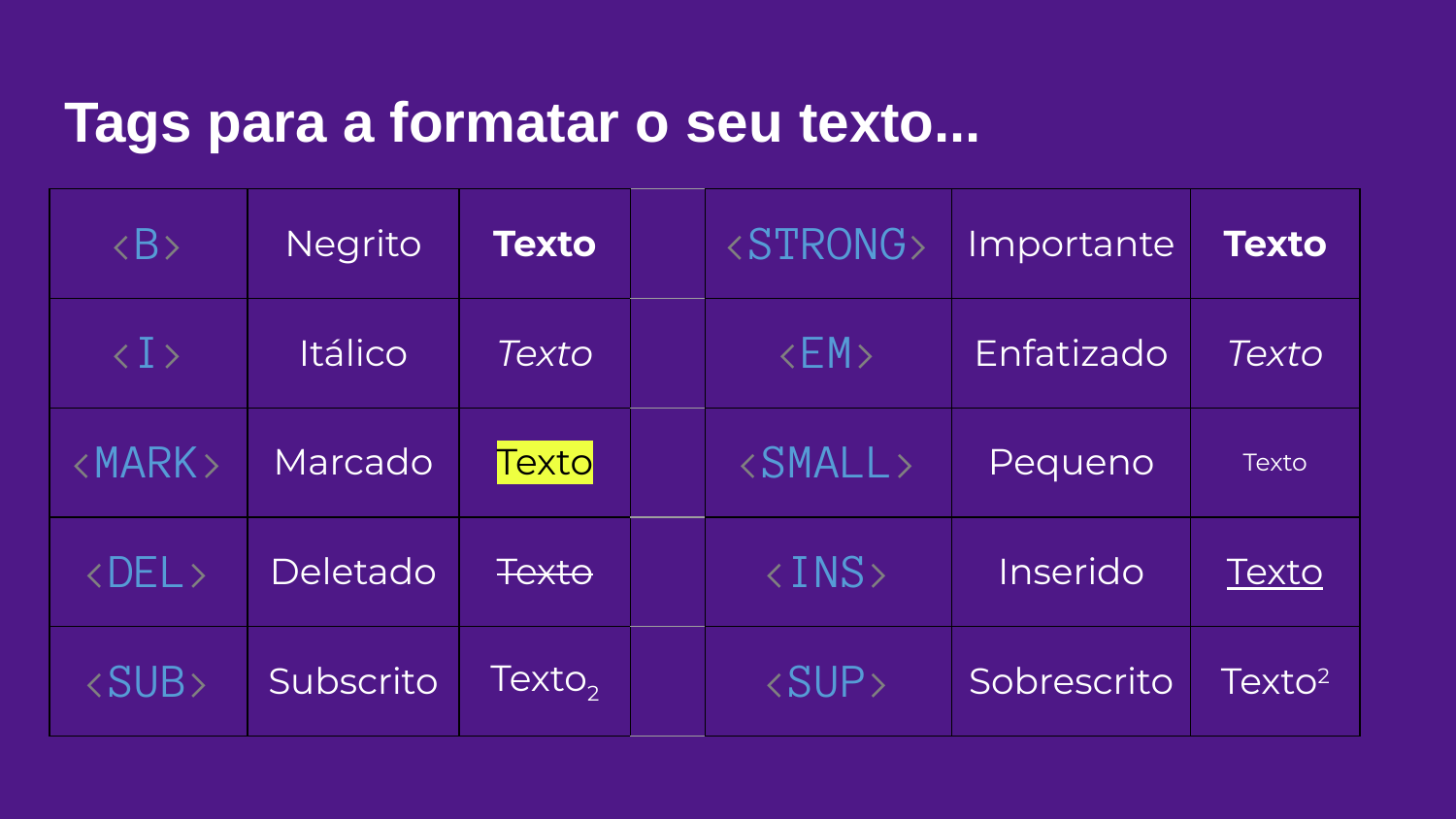

# Tags para a formatar o seu texto...
| <B> | Negrito | Texto |  | <STRONG> | Importante | Texto |
| --- | --- | --- | --- | --- | --- | --- |
| <I> | Itálico | Texto |  | <EM> | Enfatizado | Texto |
| <MARK> | Marcado | Texto |  | <SMALL> | Pequeno | Texto |
| <DEL> | Deletado | Texto |  | <INS> | Inserido | Texto |
| <SUB> | Subscrito | Texto2 |  | <SUP> | Sobrescrito | Texto2 |